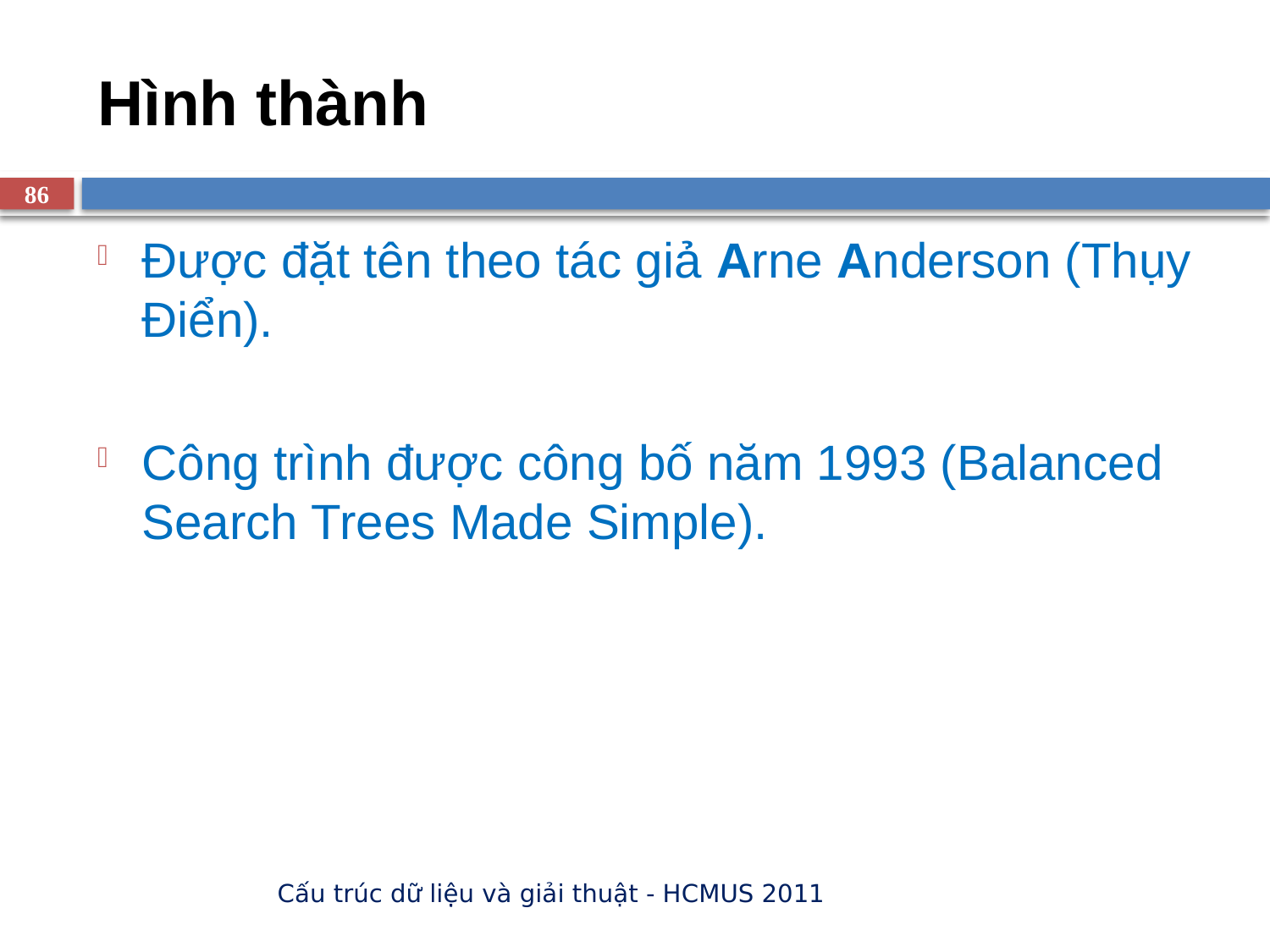

# Hình thành
86
Được đặt tên theo tác giả Arne Anderson (Thụy Điển).

Công trình được công bố năm 1993 (Balanced Search Trees Made Simple).
Cấu trúc dữ liệu và giải thuật - HCMUS 2011